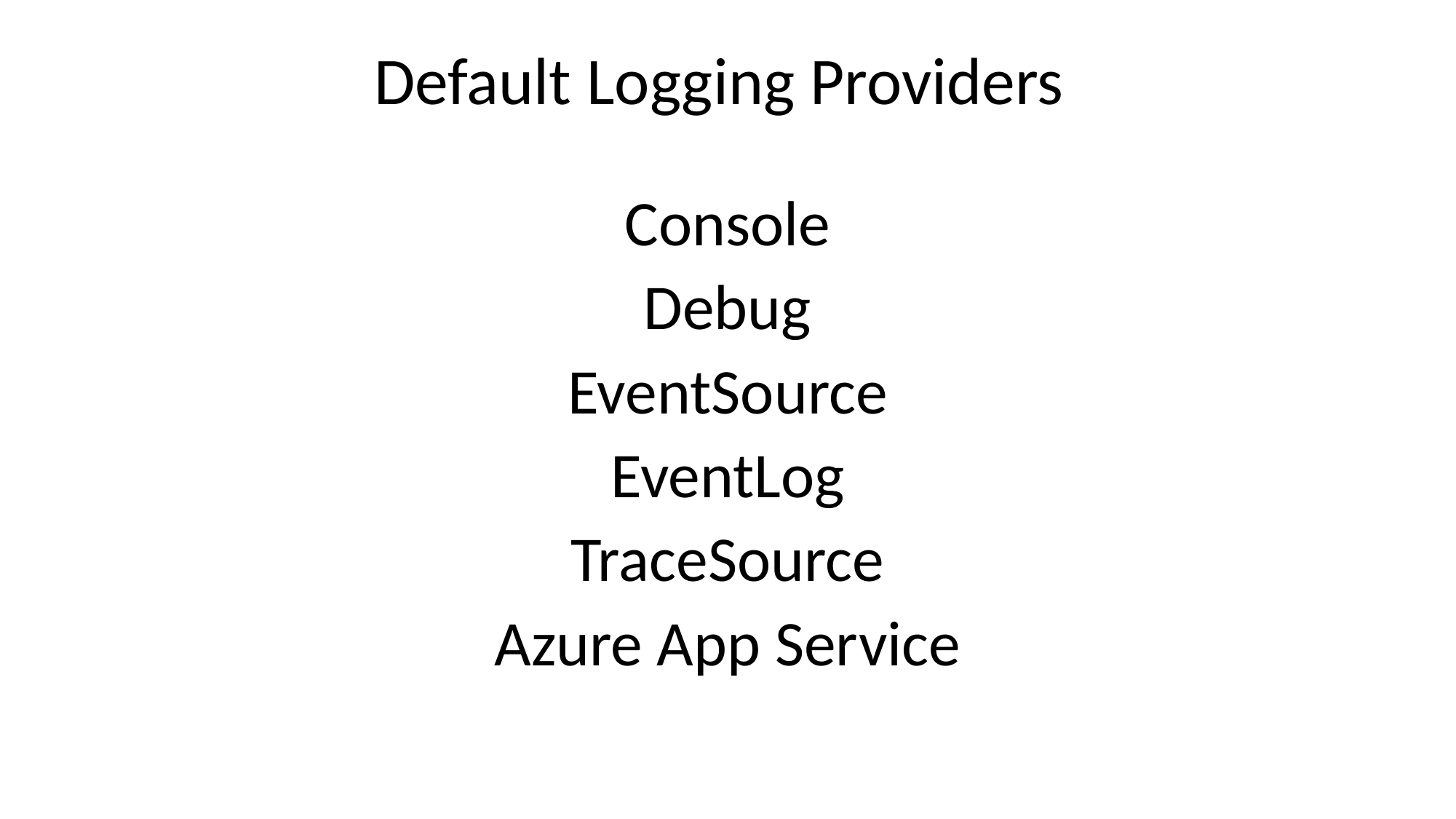

# Default Logging Providers
Console
Debug
EventSource
EventLog
TraceSource
Azure App Service